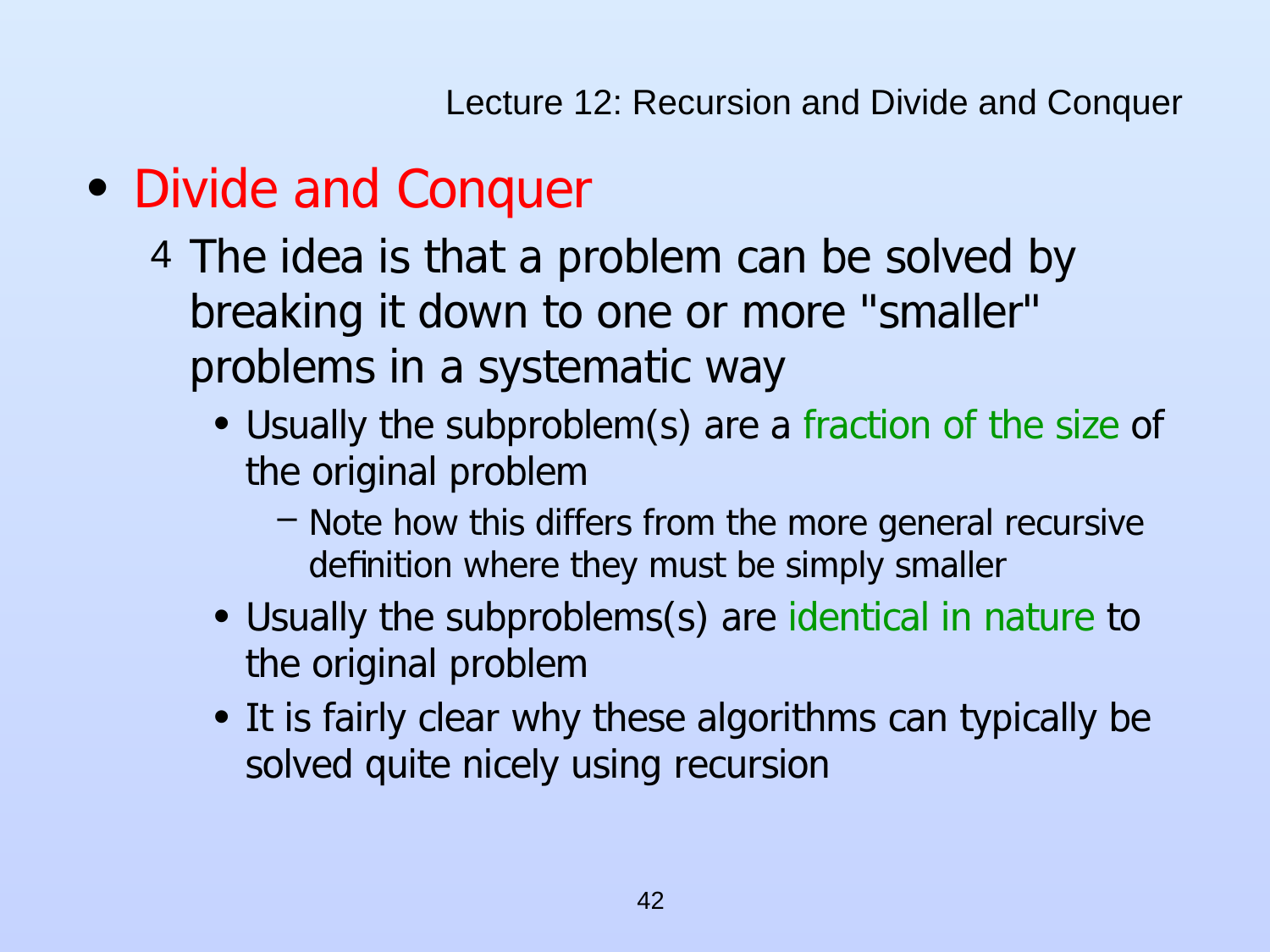

# Lecture 12: Recursion and Divide and Conquer
Divide and Conquer
The idea is that a problem can be solved by breaking it down to one or more "smaller" problems in a systematic way
Usually the subproblem(s) are a fraction of the size of the original problem
Note how this differs from the more general recursive definition where they must be simply smaller
Usually the subproblems(s) are identical in nature to the original problem
It is fairly clear why these algorithms can typically be solved quite nicely using recursion
42